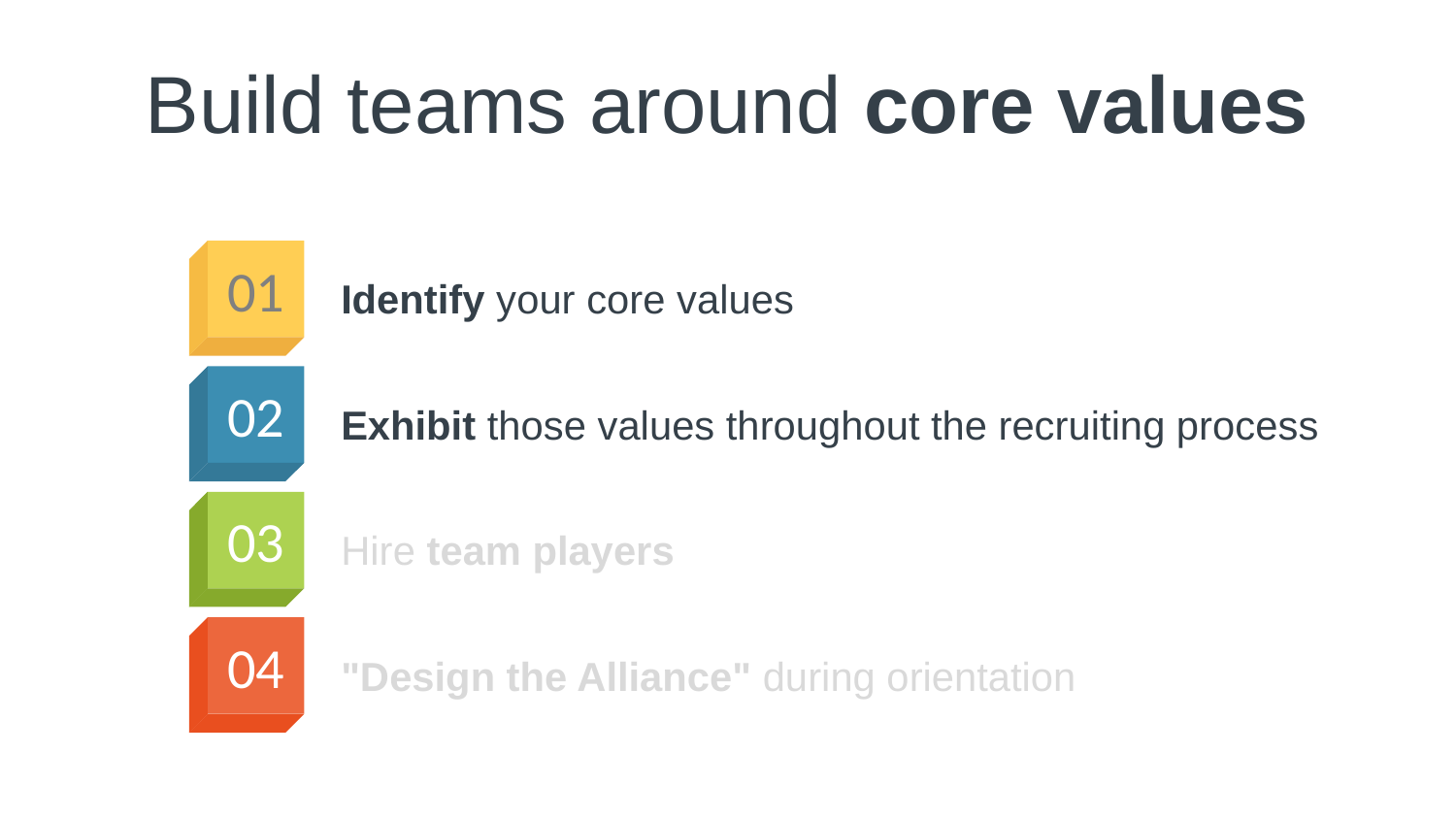

# Build teams around core values

01
Identify your core values

02
Exhibit those values throughout the recruiting process

03
Hire team players

04
"Design the Alliance" during orientation